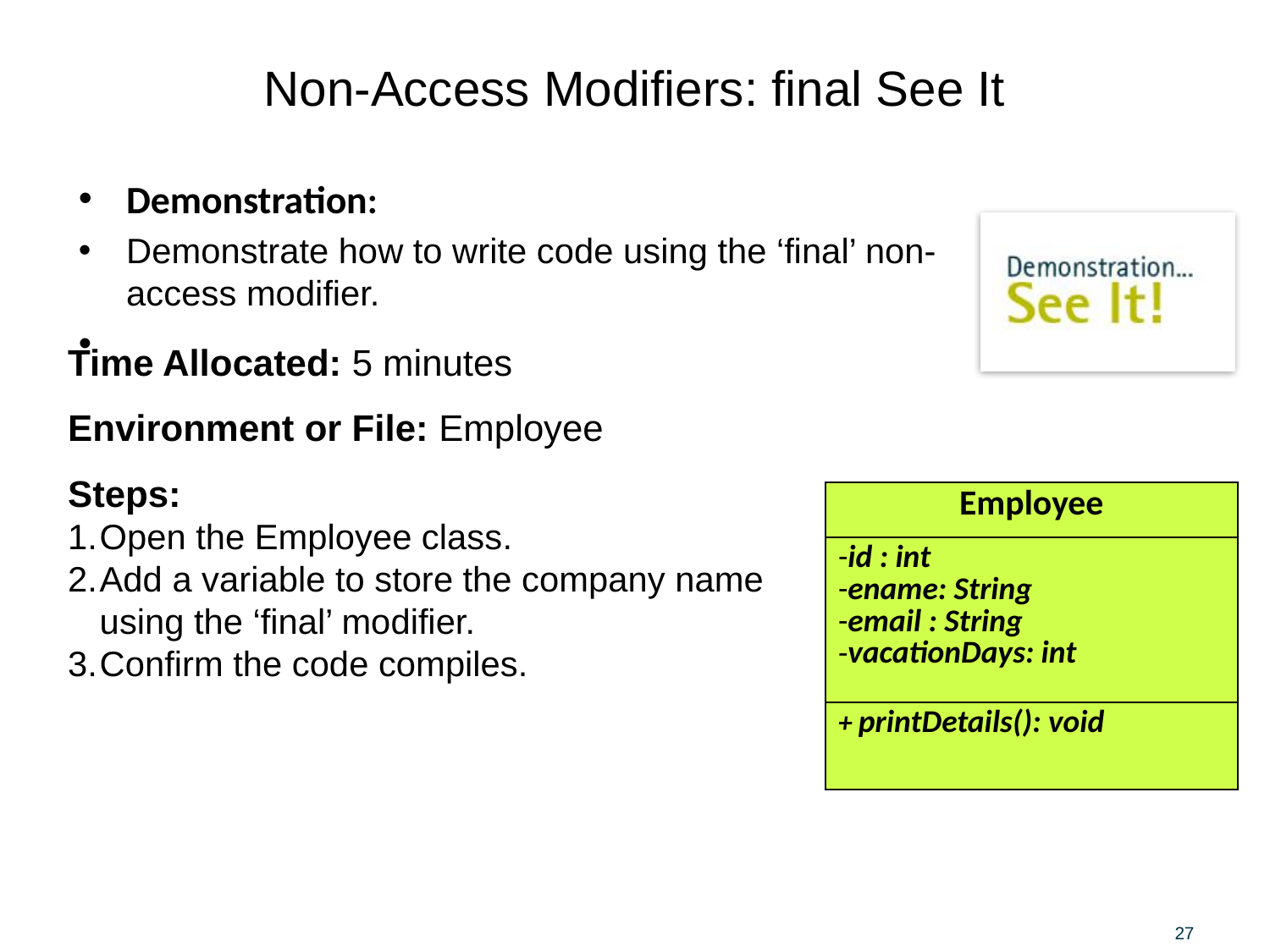

# Non-Access Modifiers: final See It
Demonstration:
Demonstrate how to write code using the ‘final’ non-access modifier.

Time Allocated: 5 minutes
Environment or File: Employee
Steps:
Open the Employee class.
Add a variable to store the company name using the ‘final’ modifier.
Confirm the code compiles.
| Employee |
| --- |
| id : int ename: String email : String vacationDays: int |
| + printDetails(): void |
27